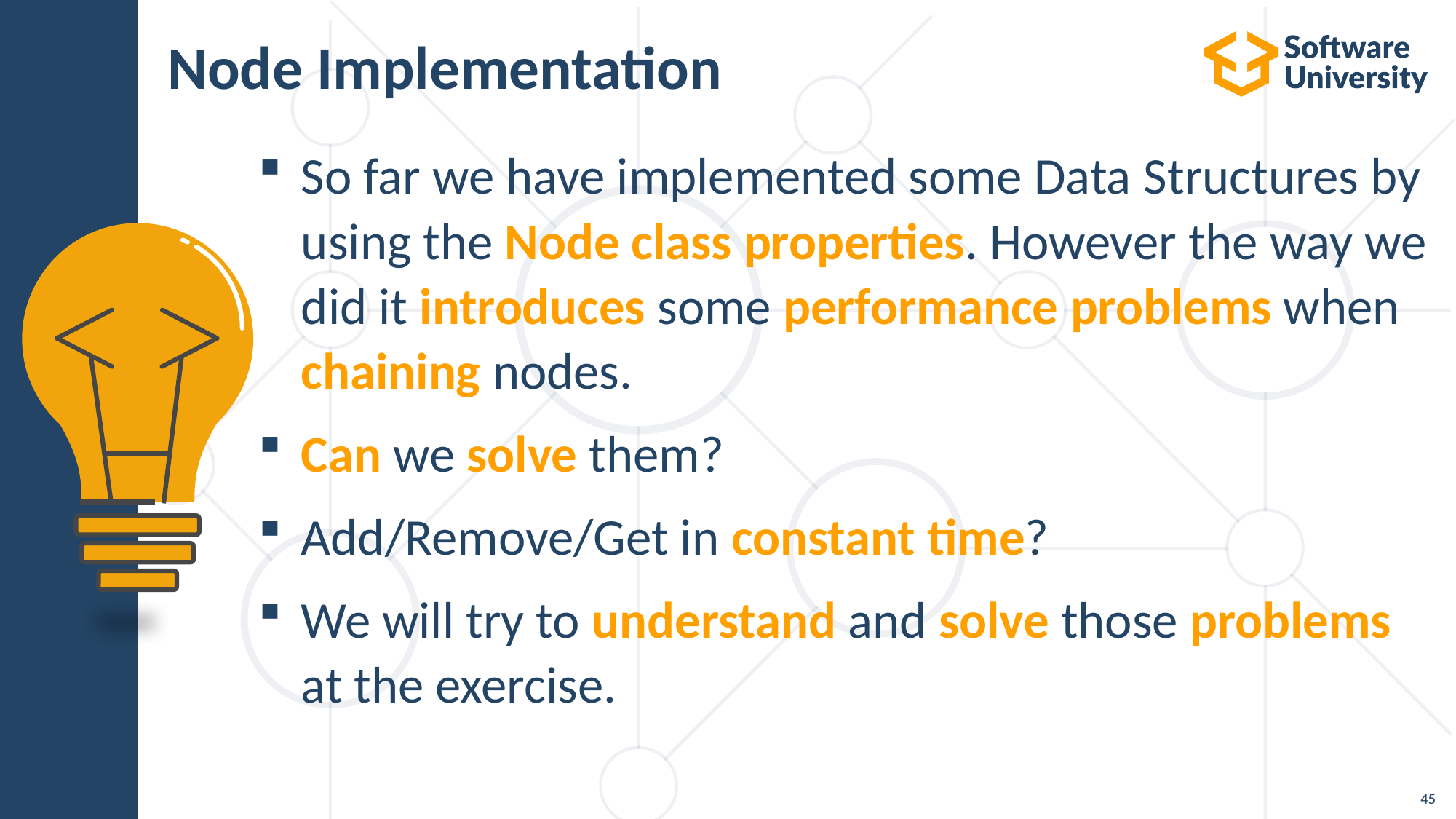

45
# Node Implementation
So far we have implemented some Data Structures by using the Node class properties. However the way we did it introduces some performance problems when chaining nodes.
Can we solve them?
Add/Remove/Get in constant time?
We will try to understand and solve those problems at the exercise.